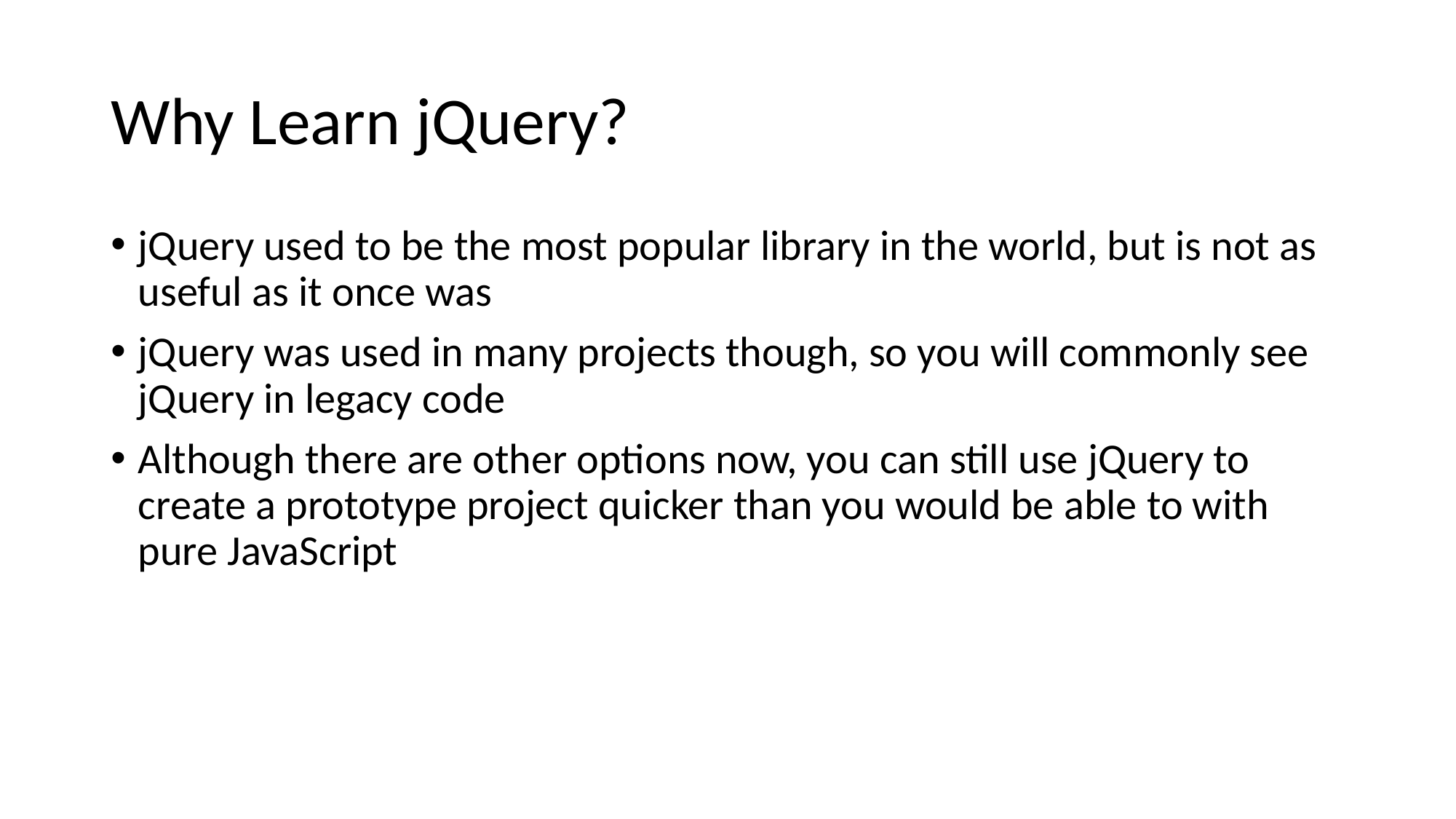

# Why Learn jQuery?
jQuery used to be the most popular library in the world, but is not as useful as it once was
jQuery was used in many projects though, so you will commonly see jQuery in legacy code
Although there are other options now, you can still use jQuery to create a prototype project quicker than you would be able to with pure JavaScript